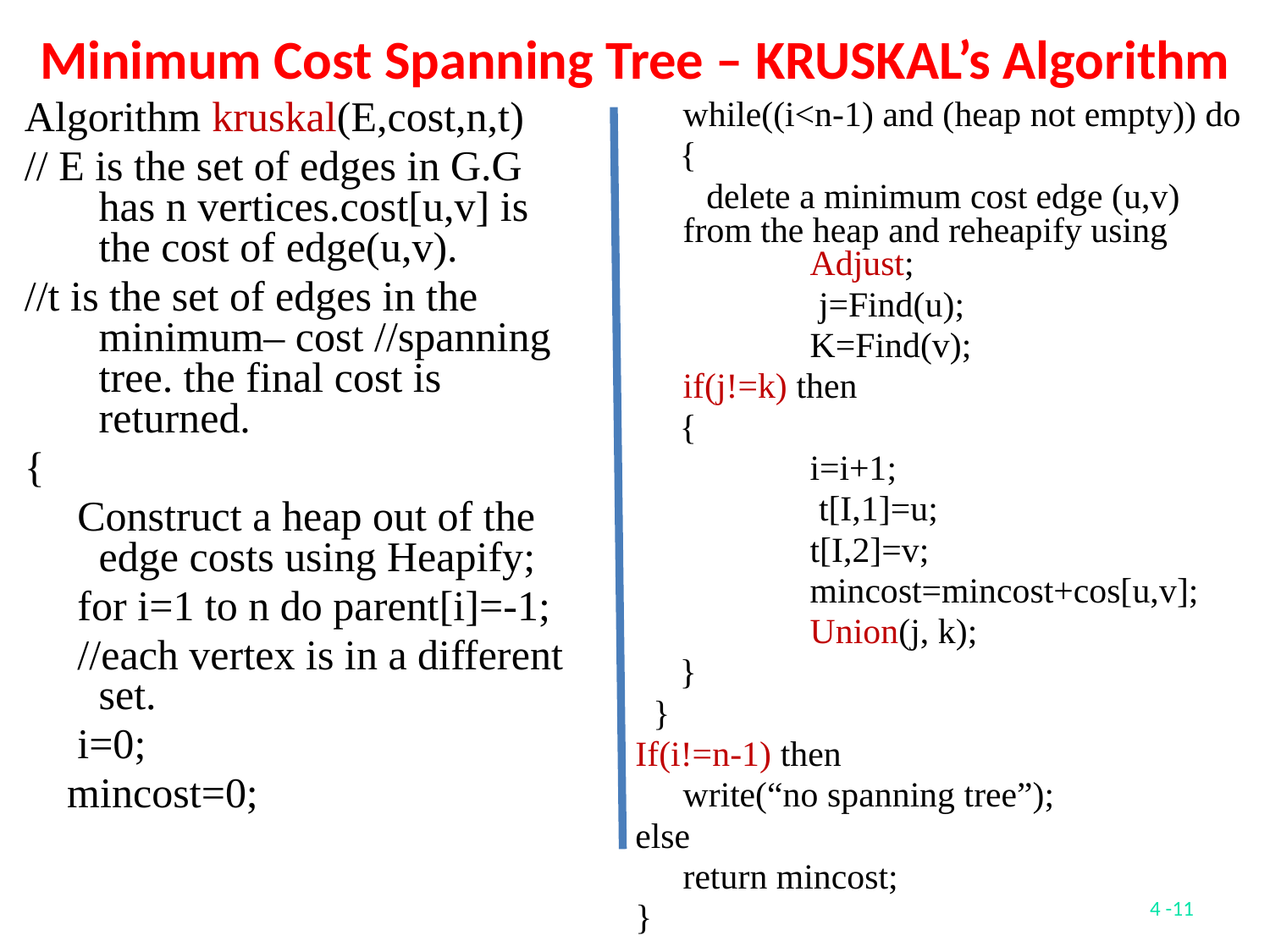

Minimum Cost Spanning Tree – KRUSKAL’s Algorithm
Algorithm kruskal(E,cost,n,t)
// E is the set of edges in G.G has n vertices.cost[u,v] is the cost of edge(u,v).
//t is the set of edges in the minimum– cost //spanning tree. the final cost is returned.
{
     Construct a heap out of the edge costs using Heapify;
     for i=1 to n do parent[i]=-1;
     //each vertex is in a different set.
     i=0;
    mincost=0;

	while((i<n-1) and (heap not empty)) do
     {
        delete a minimum cost edge (u,v)   from the heap and reheapify using         	Adjust;
    		 j=Find(u);
    		K=Find(v);
     	if(j!=k) then
     {
       	i=i+1;
      	 t[I,1]=u;
      	t[I,2]=v;
      	mincost=mincost+cos[u,v];
      	Union(j, k);
     }
  }
If(i!=n-1) then
 	write(“no spanning tree”);
else
	return mincost;
}
4 -11